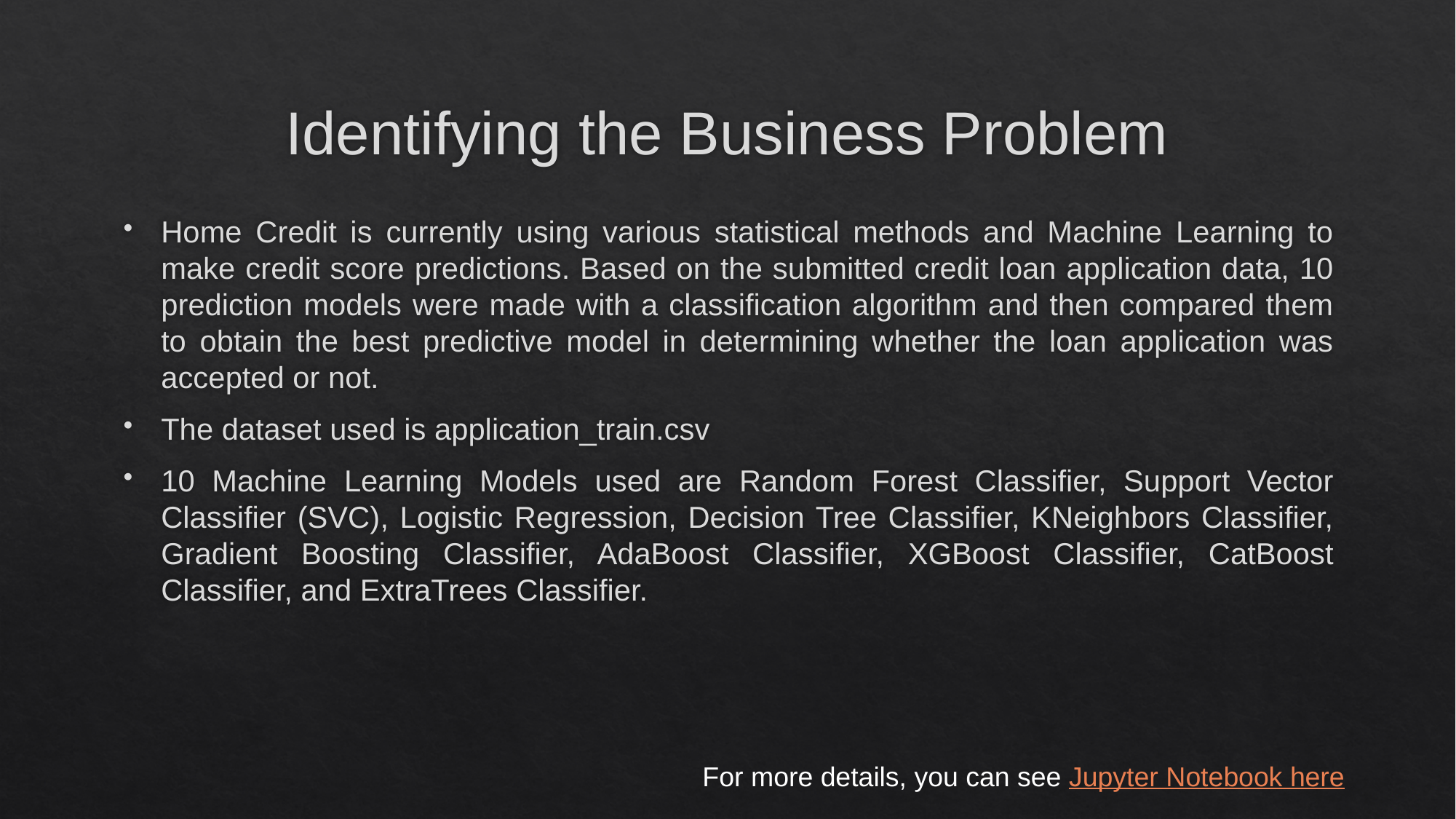

# Identifying the Business Problem
Home Credit is currently using various statistical methods and Machine Learning to make credit score predictions. Based on the submitted credit loan application data, 10 prediction models were made with a classification algorithm and then compared them to obtain the best predictive model in determining whether the loan application was accepted or not.
The dataset used is application_train.csv
10 Machine Learning Models used are Random Forest Classifier, Support Vector Classifier (SVC), Logistic Regression, Decision Tree Classifier, KNeighbors Classifier, Gradient Boosting Classifier, AdaBoost Classifier, XGBoost Classifier, CatBoost Classifier, and ExtraTrees Classifier.

For more details, you can see Jupyter Notebook here